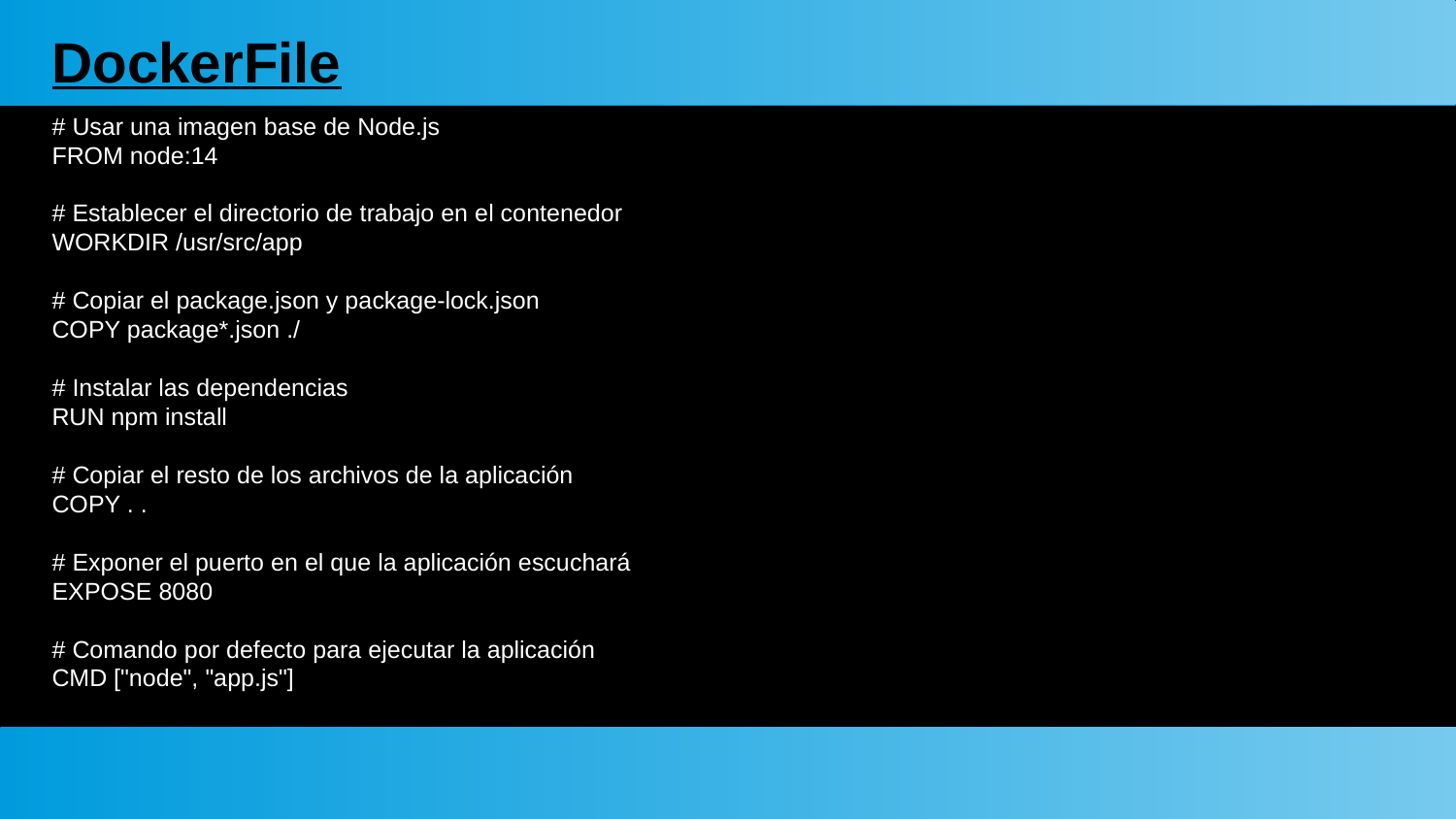

# DockerFile
# Usar una imagen base de Node.js
FROM node:14

# Establecer el directorio de trabajo en el contenedor
WORKDIR /usr/src/app

# Copiar el package.json y package-lock.json
COPY package*.json ./

# Instalar las dependencias
RUN npm install

# Copiar el resto de los archivos de la aplicación
COPY . .

# Exponer el puerto en el que la aplicación escuchará
EXPOSE 8080

# Comando por defecto para ejecutar la aplicación
CMD ["node", "app.js"]